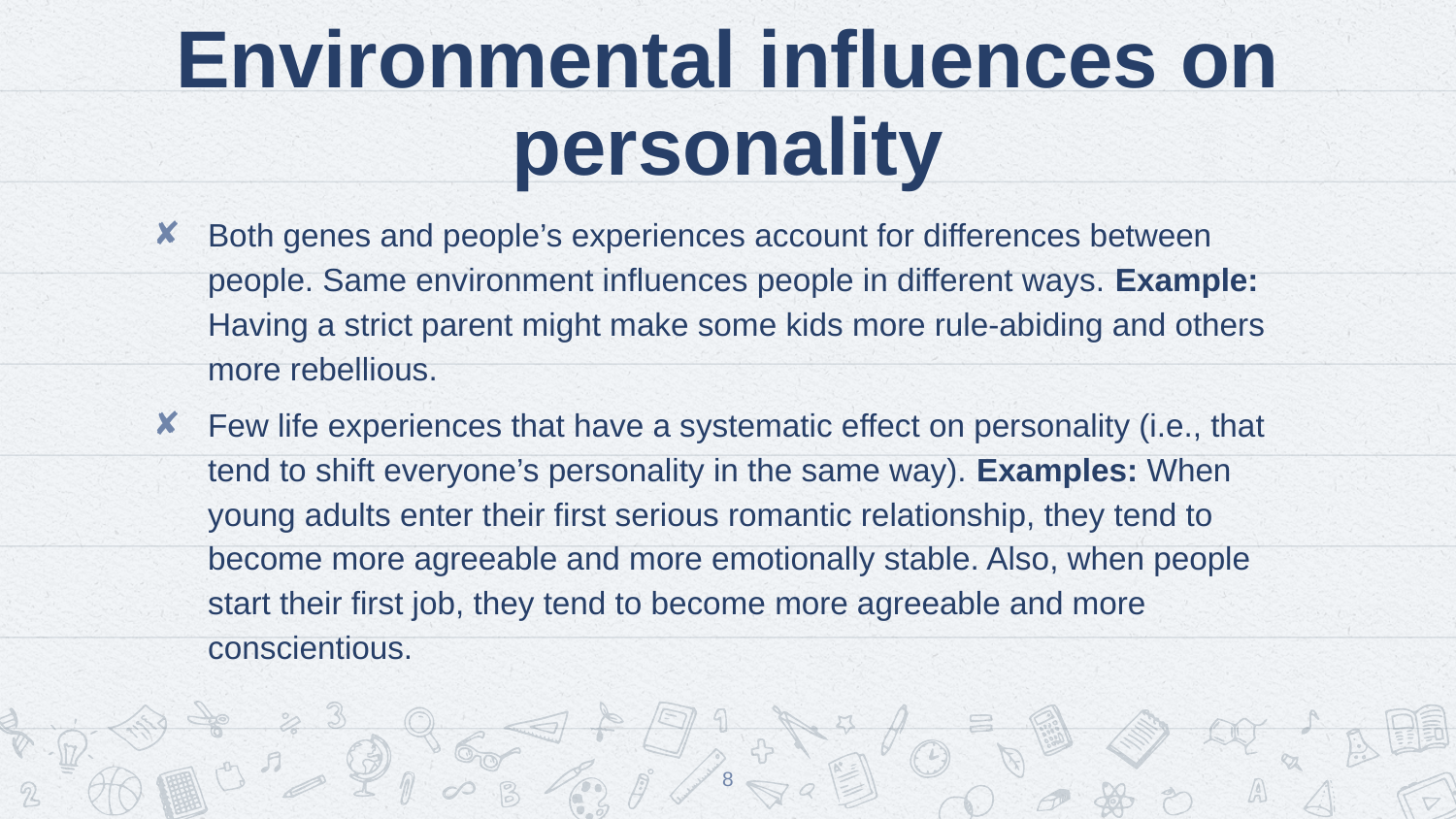

# Environmental influences on personality
Both genes and people’s experiences account for differences between people. Same environment influences people in different ways. Example: Having a strict parent might make some kids more rule-abiding and others more rebellious.
Few life experiences that have a systematic effect on personality (i.e., that tend to shift everyone’s personality in the same way). Examples: When young adults enter their first serious romantic relationship, they tend to become more agreeable and more emotionally stable. Also, when people start their first job, they tend to become more agreeable and more conscientious.
8